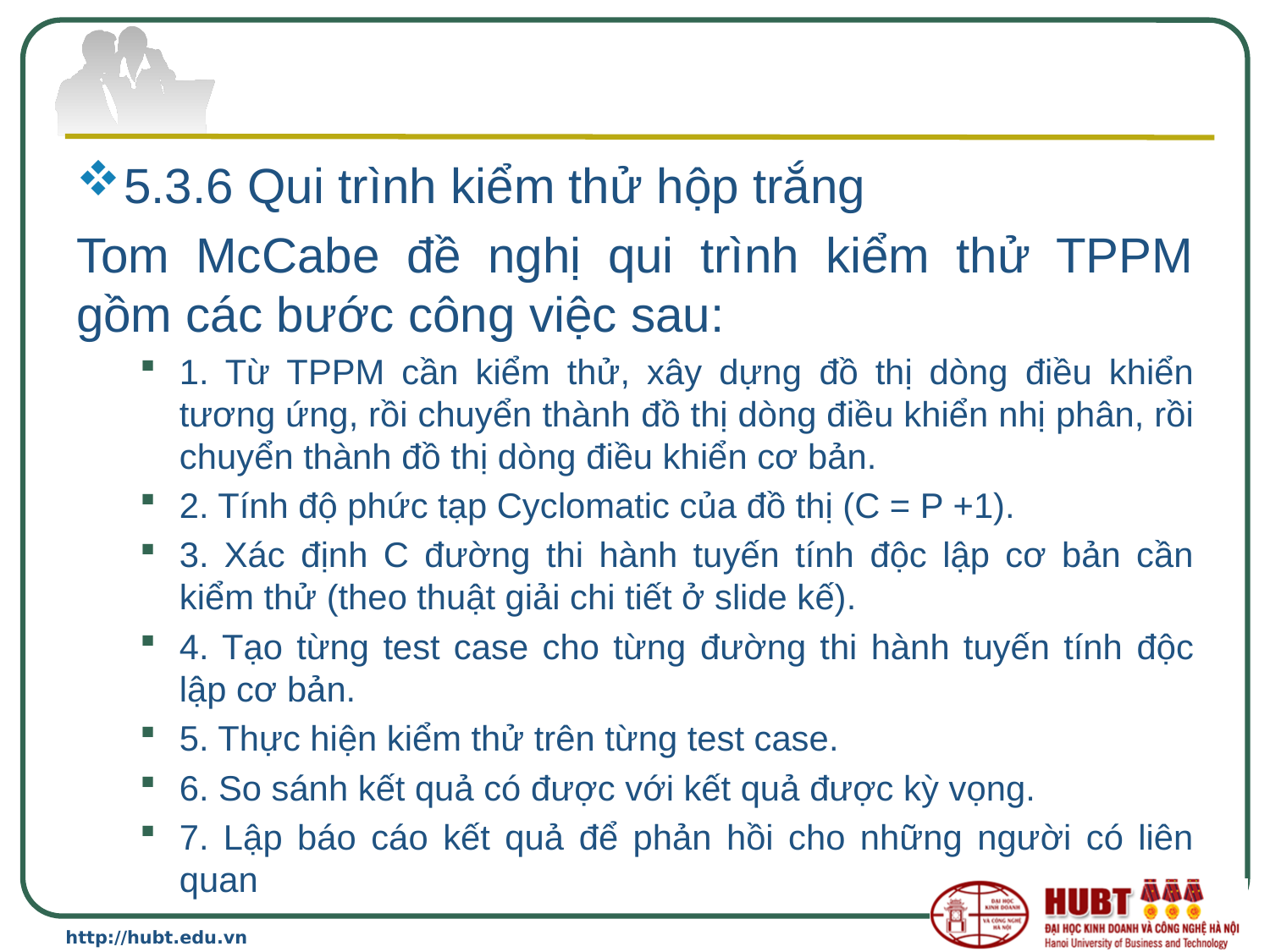

#
5.3.6 Qui trình kiểm thử hộp trắng
Tom McCabe đề nghị qui trình kiểm thử TPPM gồm các bước công việc sau:
1. Từ TPPM cần kiểm thử, xây dựng đồ thị dòng điều khiển tương ứng, rồi chuyển thành đồ thị dòng điều khiển nhị phân, rồi chuyển thành đồ thị dòng điều khiển cơ bản.
2. Tính độ phức tạp Cyclomatic của đồ thị (C = P +1).
3. Xác định C đường thi hành tuyến tính độc lập cơ bản cần kiểm thử (theo thuật giải chi tiết ở slide kế).
4. Tạo từng test case cho từng đường thi hành tuyến tính độc lập cơ bản.
5. Thực hiện kiểm thử trên từng test case.
6. So sánh kết quả có được với kết quả được kỳ vọng.
7. Lập báo cáo kết quả để phản hồi cho những người có liên quan
http://hubt.edu.vn